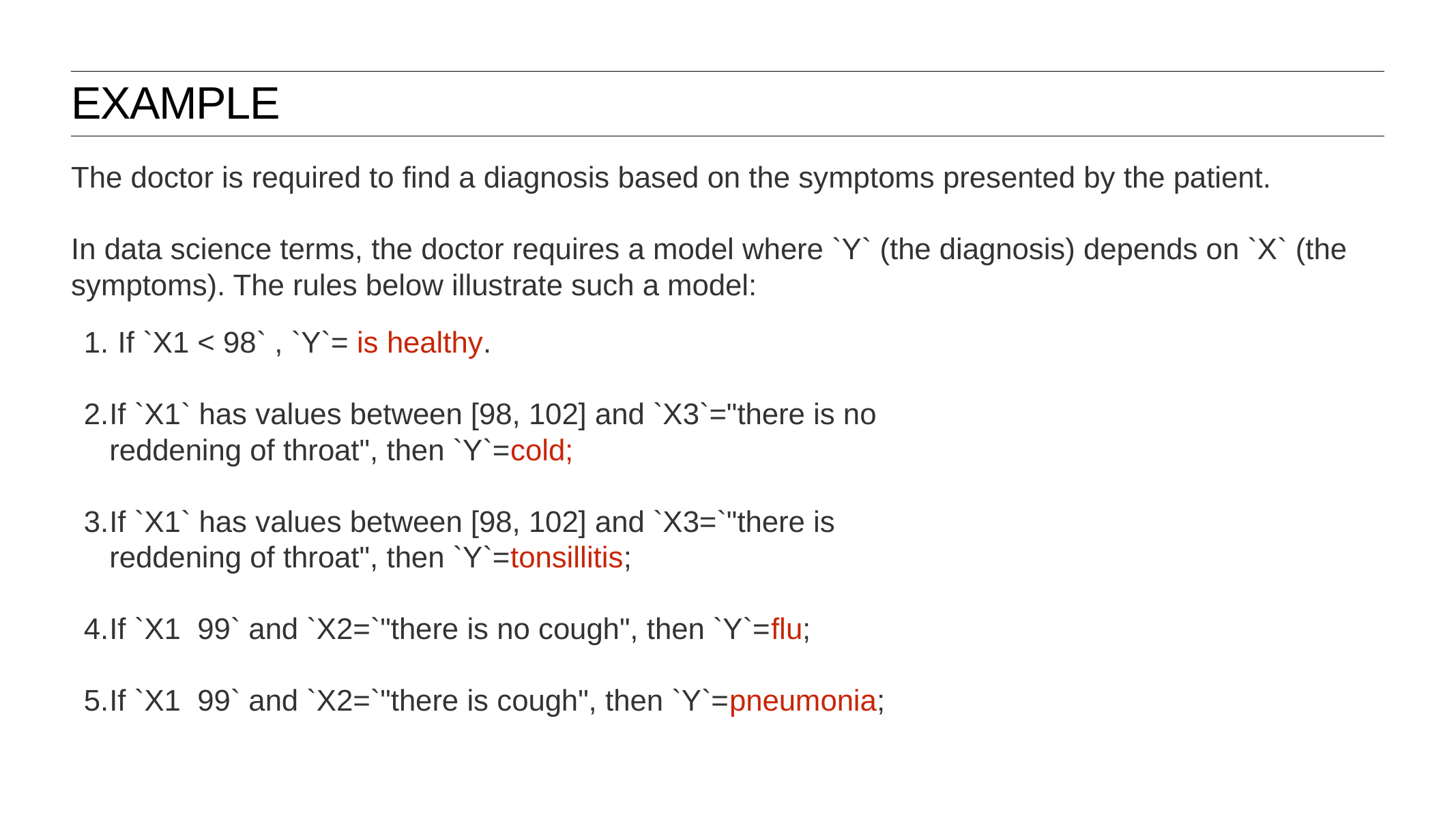

Example
The doctor is required to find a diagnosis based on the symptoms presented by the patient.

In data science terms, the doctor requires a model where `Y` (the diagnosis) depends on `X` (the symptoms). The rules below illustrate such a model:

 If `X1 < 98` , `Y`= is healthy.

If `X1` has values between [98, 102] and `X3`="there is no reddening of throat", then `Y`=cold;
If `X1` has values between [98, 102] and `X3=`"there is reddening of throat", then `Y`=tonsillitis;
If `X1  99` and `X2=`"there is no cough", then `Y`=flu;
If `X1  99` and `X2=`"there is cough", then `Y`=pneumonia;